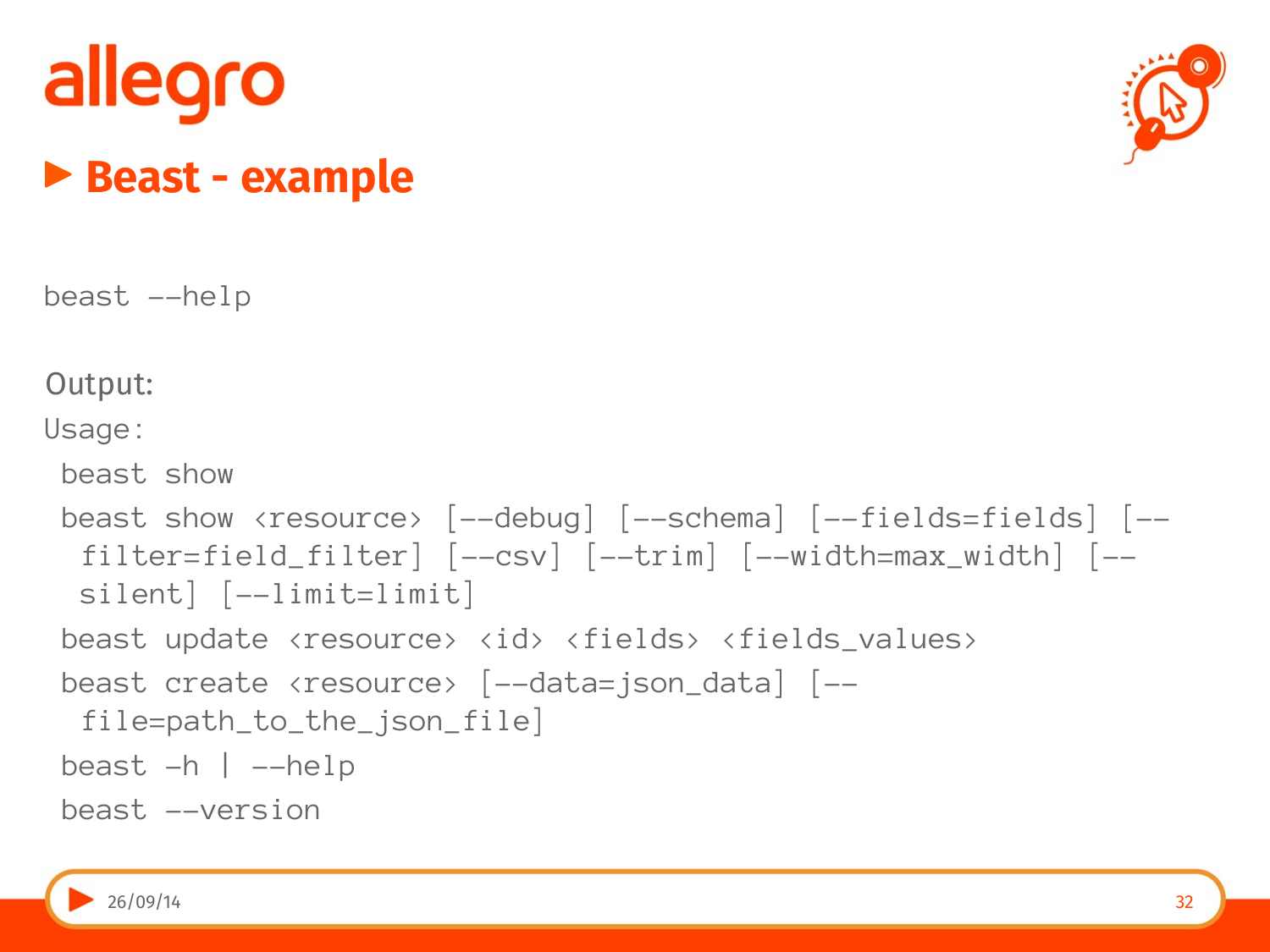

# Beast - example
beast --help

Output:
Usage:
 beast show
 beast show <resource> [--debug] [--schema] [--fields=fields] [--filter=field_filter] [--csv] [--trim] [--width=max_width] [--silent] [--limit=limit]
 beast update <resource> <id> <fields> <fields_values>
 beast create <resource> [--data=json_data] [--file=path_to_the_json_file]
 beast -h | --help
 beast --version
26/09/14
32